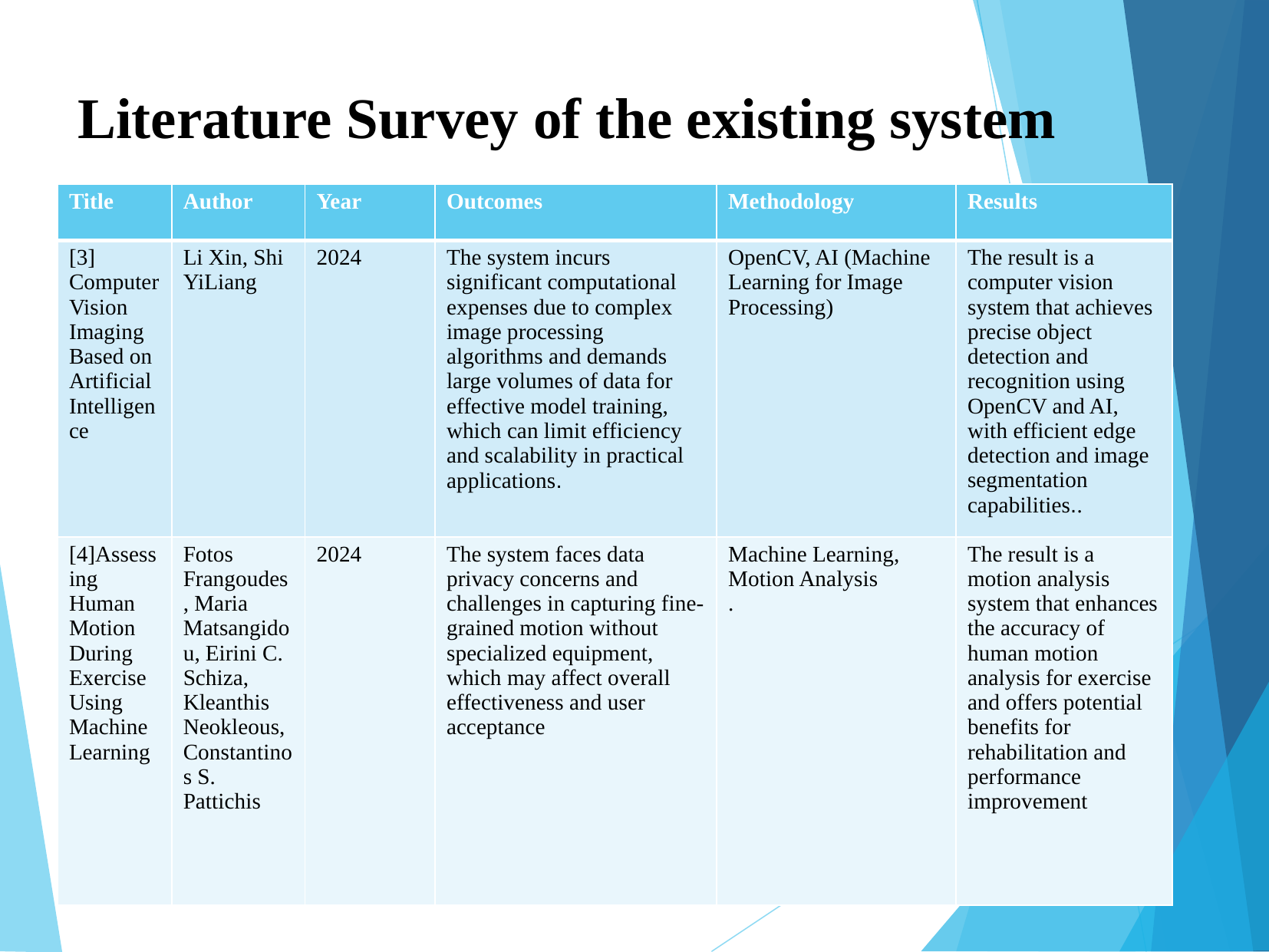

Literature Survey of the existing system
| Title | Author | Year | Outcomes | Methodology | Results |
| --- | --- | --- | --- | --- | --- |
| [3] Computer Vision Imaging Based on Artificial Intelligence | Li Xin, Shi YiLiang | 2024 | The system incurs significant computational expenses due to complex image processing algorithms and demands large volumes of data for effective model training, which can limit efficiency and scalability in practical applications. | OpenCV, AI (Machine Learning for Image Processing) | The result is a computer vision system that achieves precise object detection and recognition using OpenCV and AI, with efficient edge detection and image segmentation capabilities.. |
| [4]Assessing Human Motion During Exercise Using Machine Learning | Fotos Frangoudes, Maria Matsangidou, Eirini C. Schiza, Kleanthis Neokleous, Constantinos S. Pattichis | 2024 | The system faces data privacy concerns and challenges in capturing fine-grained motion without specialized equipment, which may affect overall effectiveness and user acceptance | Machine Learning, Motion Analysis . | The result is a motion analysis system that enhances the accuracy of human motion analysis for exercise and offers potential benefits for rehabilitation and performance improvement |